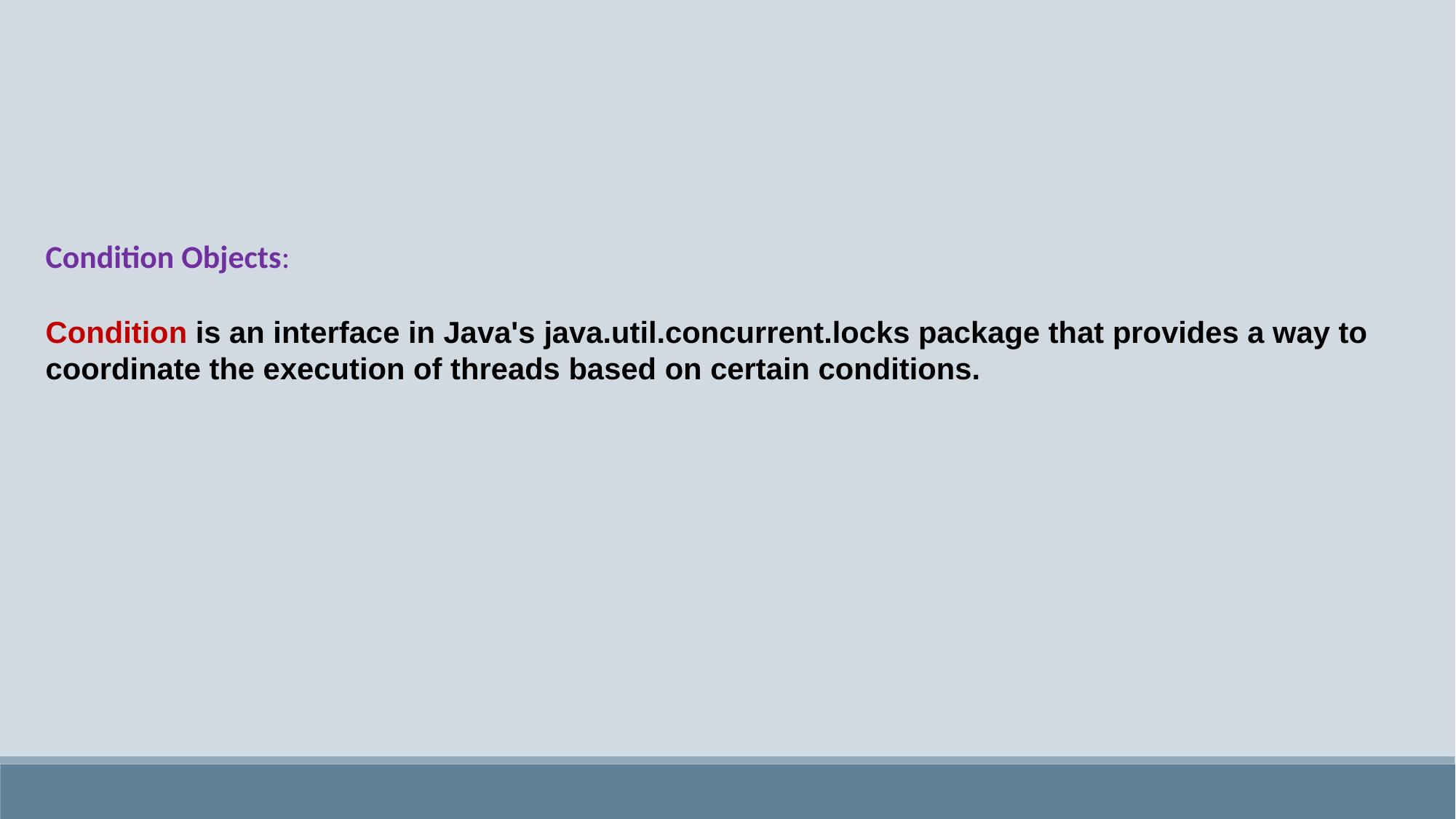

Condition Objects:

Condition is an interface in Java's java.util.concurrent.locks package that provides a way to coordinate the execution of threads based on certain conditions.